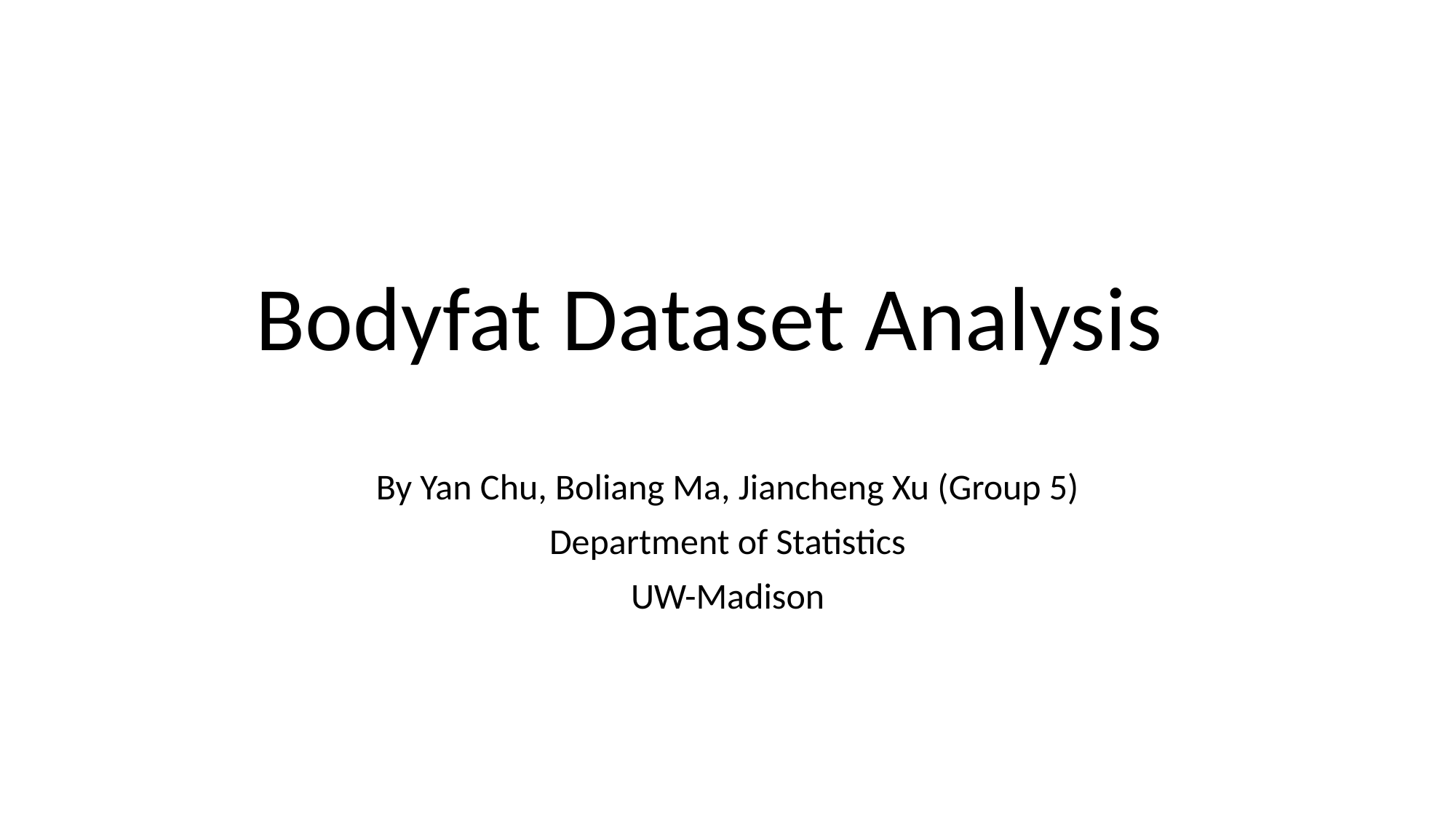

# Bodyfat Dataset Analysis
By Yan Chu, Boliang Ma, Jiancheng Xu (Group 5)
Department of Statistics
UW-Madison